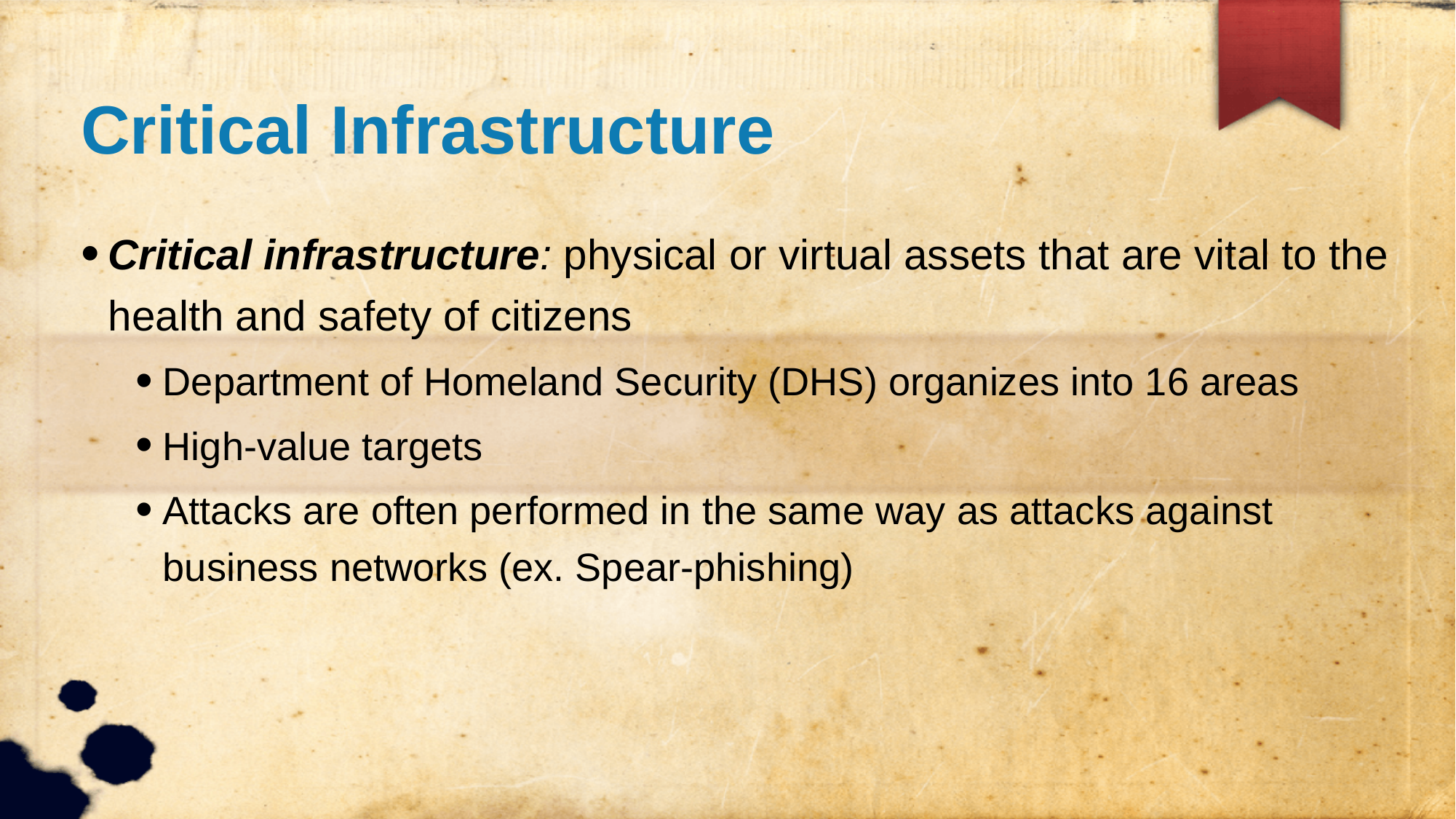

Critical Infrastructure
Critical infrastructure: physical or virtual assets that are vital to the health and safety of citizens
Department of Homeland Security (DHS) organizes into 16 areas
High-value targets
Attacks are often performed in the same way as attacks against business networks (ex. Spear-phishing)